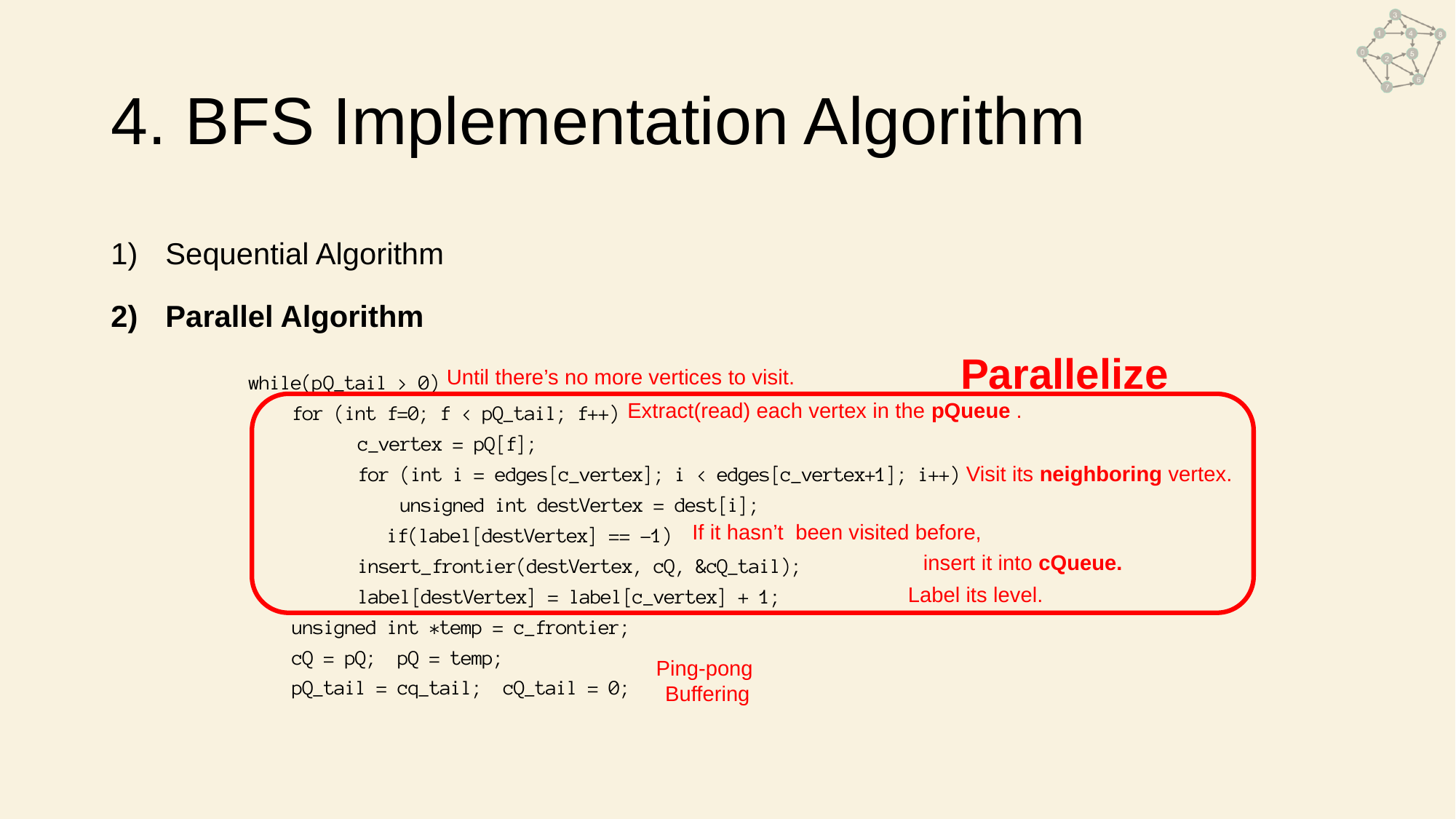

# 4. BFS Implementation Algorithm
Sequential Algorithm
Parallel Algorithm
Parallelize
Until there’s no more vertices to visit.
while(pQ_tail > 0)
    for (int f=0; f < pQ_tail; f++)
	c_vertex = pQ[f];
	for (int i = edges[c_vertex]; i < edges[c_vertex+1]; i++) 		    unsigned int destVertex = dest[i];
             if(label[destVertex] == -1) 					insert_frontier(destVertex, cQ, &cQ_tail); 			label[destVertex] = label[c_vertex] + 1;
    unsigned int *temp = c_frontier;
    cQ = pQ;  pQ = temp;
    pQ_tail = cq_tail;  cQ_tail = 0;
Extract(read) each vertex in the pQueue .

Visit its neighboring vertex.
If it hasn’t  been visited before,
insert it into cQueue.
Label its level.
Ping-pong
Buffering